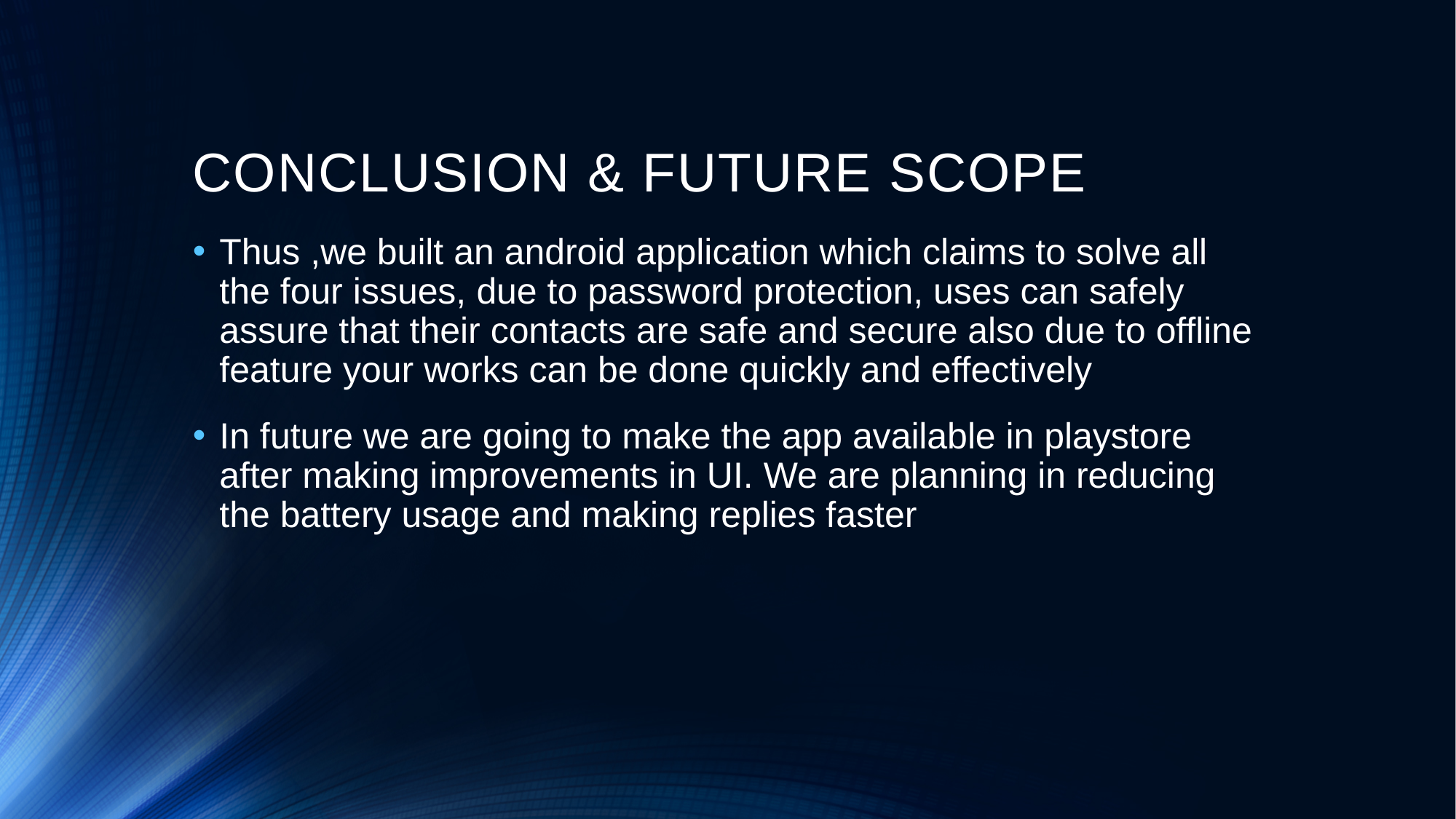

# CONCLUSION & FUTURE SCOPE
Thus ,we built an android application which claims to solve all the four issues, due to password protection, uses can safely assure that their contacts are safe and secure also due to offline feature your works can be done quickly and effectively
In future we are going to make the app available in playstore after making improvements in UI. We are planning in reducing the battery usage and making replies faster